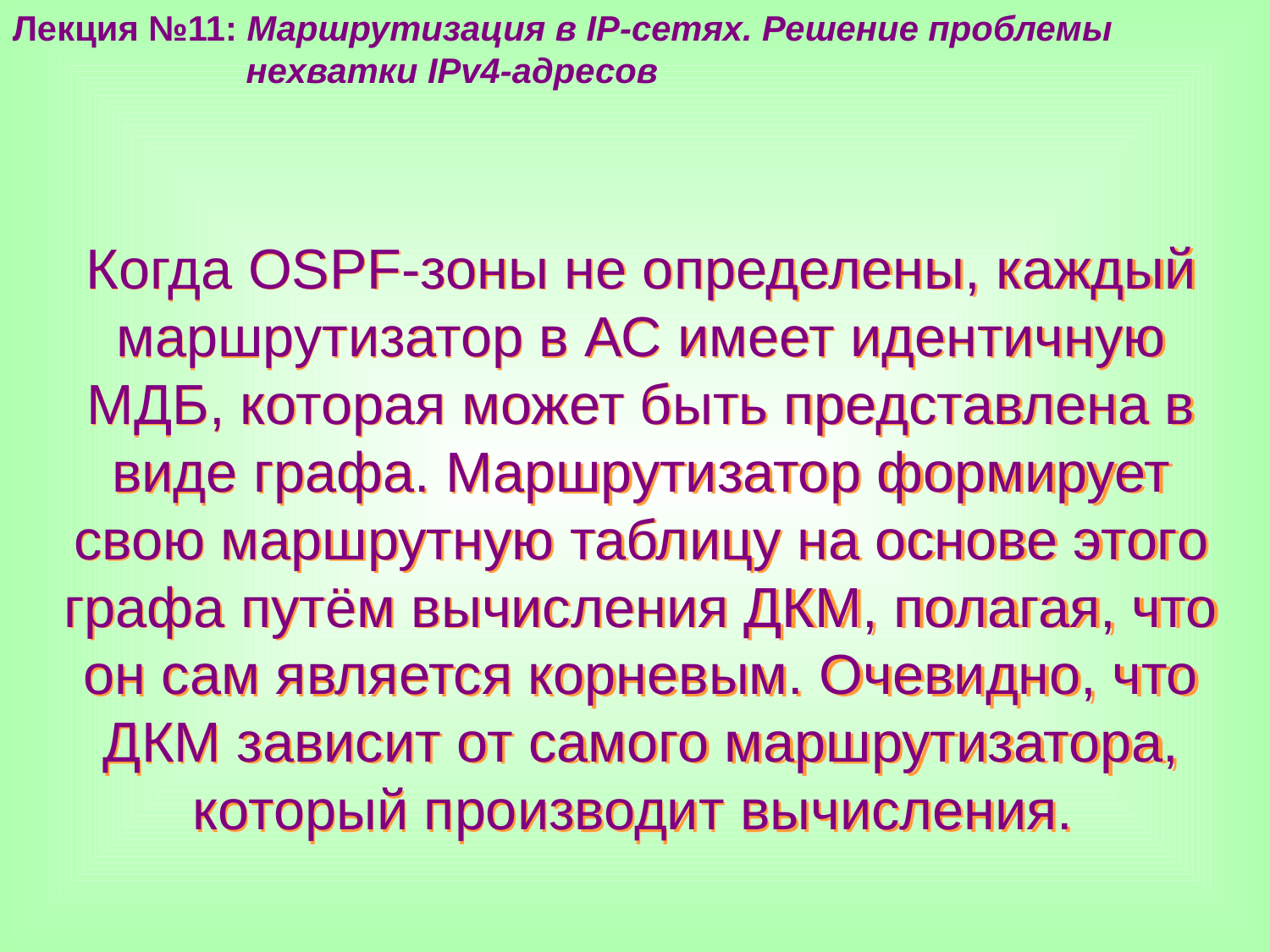

Лекция №11: Маршрутизация в IP-сетях. Решение проблемы
                        нехватки IPv4-адресов
Когда OSPF-зоны не определены, каждый маршрутизатор в АС имеет идентичную МДБ, которая может быть представлена в виде графа. Маршрутизатор формирует свою маршрутную таблицу на основе этого графа путём вычисления ДКМ, полагая, что он сам является корневым. Очевидно, что ДКМ зависит от самого маршрутизатора, который производит вычисления.